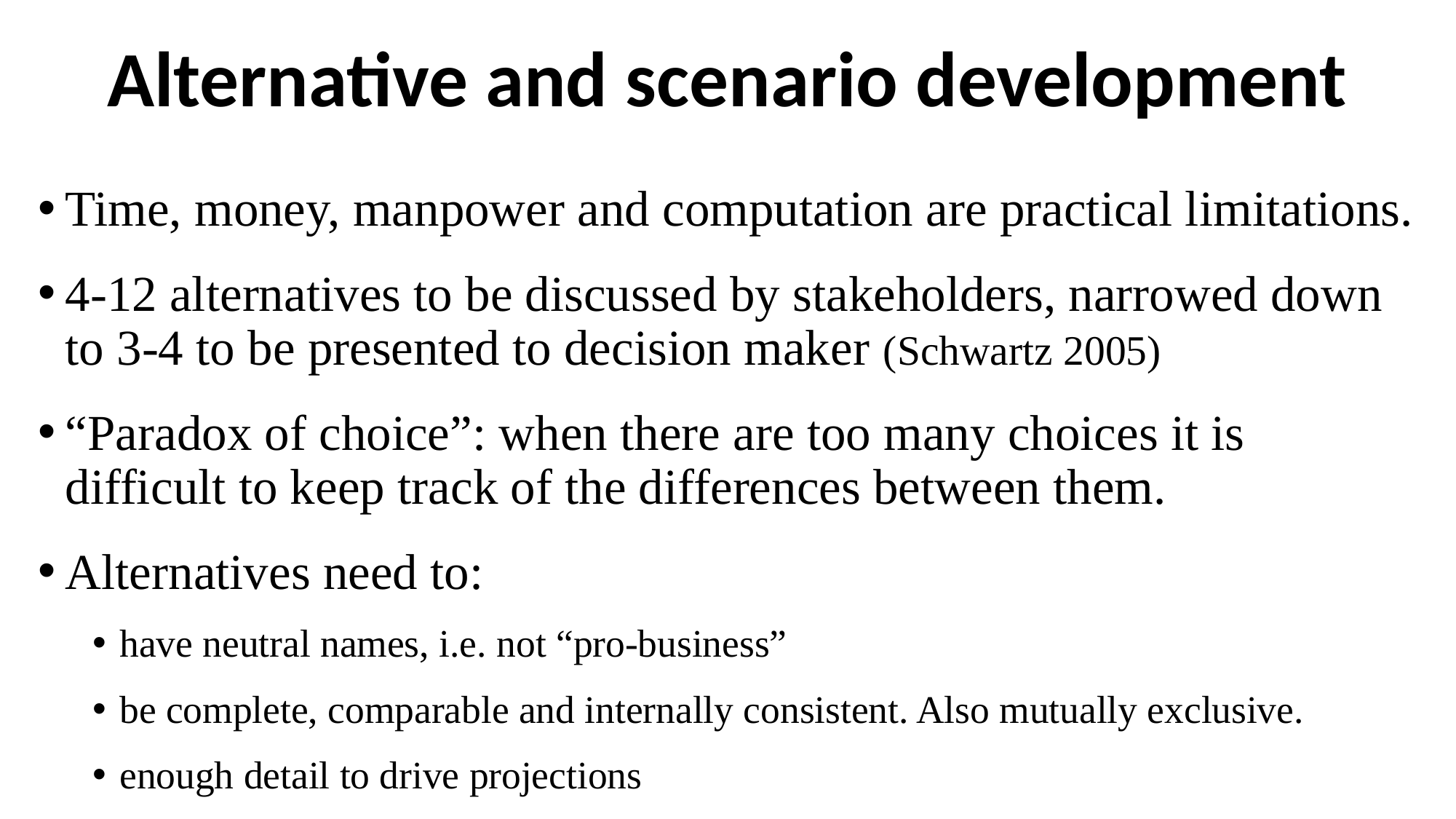

# Alternative and scenario development
Time, money, manpower and computation are practical limitations.
4-12 alternatives to be discussed by stakeholders, narrowed down to 3-4 to be presented to decision maker (Schwartz 2005)
“Paradox of choice”: when there are too many choices it is difficult to keep track of the differences between them.
Alternatives need to:
have neutral names, i.e. not “pro-business”
be complete, comparable and internally consistent. Also mutually exclusive.
enough detail to drive projections